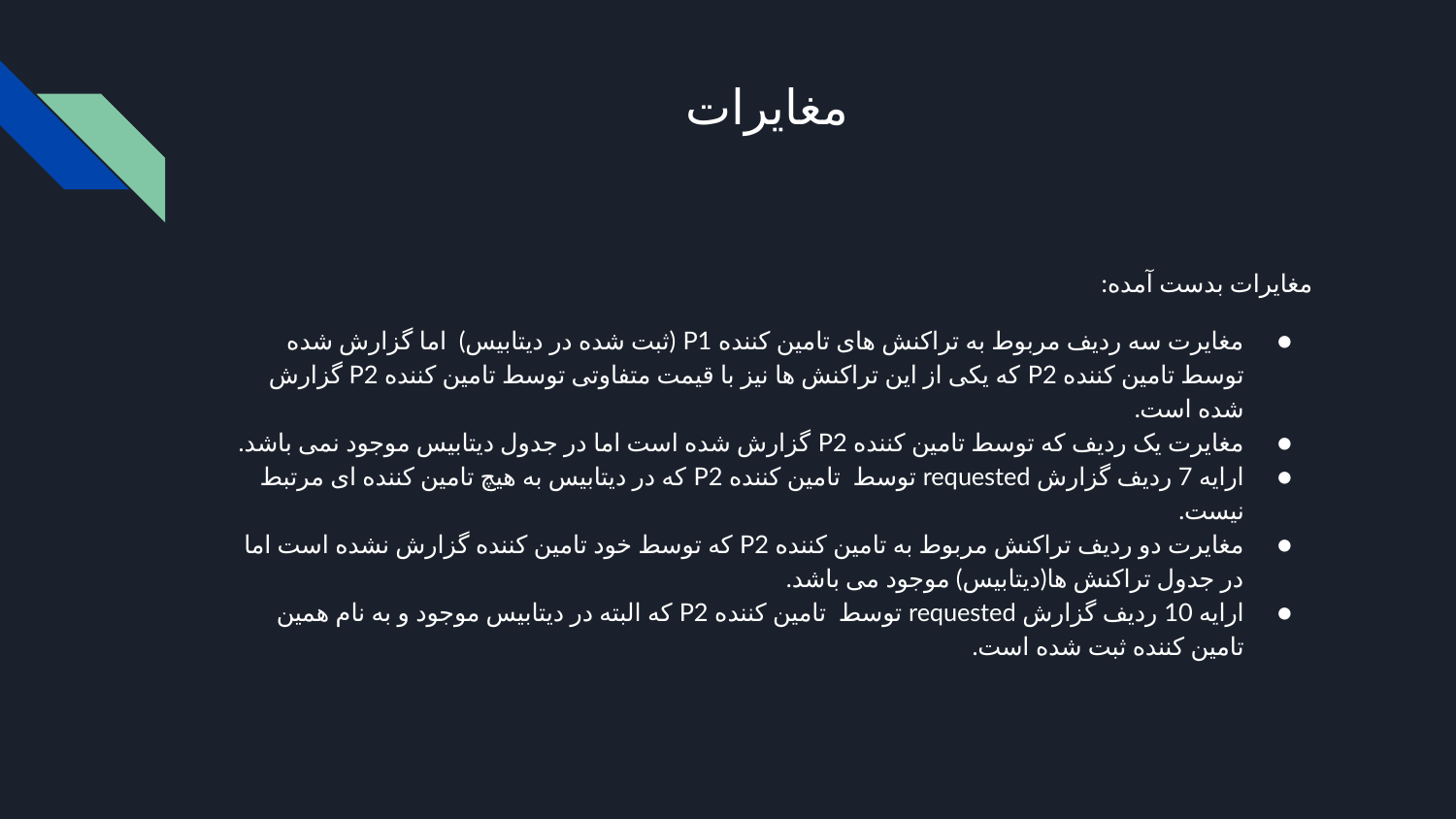

# مغایرات
مغایرات بدست آمده:
مغایرت سه ردیف مربوط به تراکنش های تامین کننده P1 (ثبت شده در دیتابیس)  اما گزارش شده توسط تامین کننده P2 که یکی از این تراکنش ها نیز با قیمت متفاوتی توسط تامین کننده P2 گزارش شده است.
مغایرت یک ردیف که توسط تامین کننده P2 گزارش شده است اما در جدول دیتابیس موجود نمی باشد.
ارایه 7 ردیف گزارش requested توسط  تامین کننده P2 که در دیتابیس به هیچ تامین کننده ای مرتبط نیست.
مغایرت دو ردیف تراکنش مربوط به تامین کننده P2 که توسط خود تامین کننده گزارش نشده است اما در جدول تراکنش ها(دیتابیس) موجود می باشد.
ارایه 10 ردیف گزارش requested توسط  تامین کننده P2 که البته در دیتابیس موجود و به نام همین تامین کننده ثبت شده است.